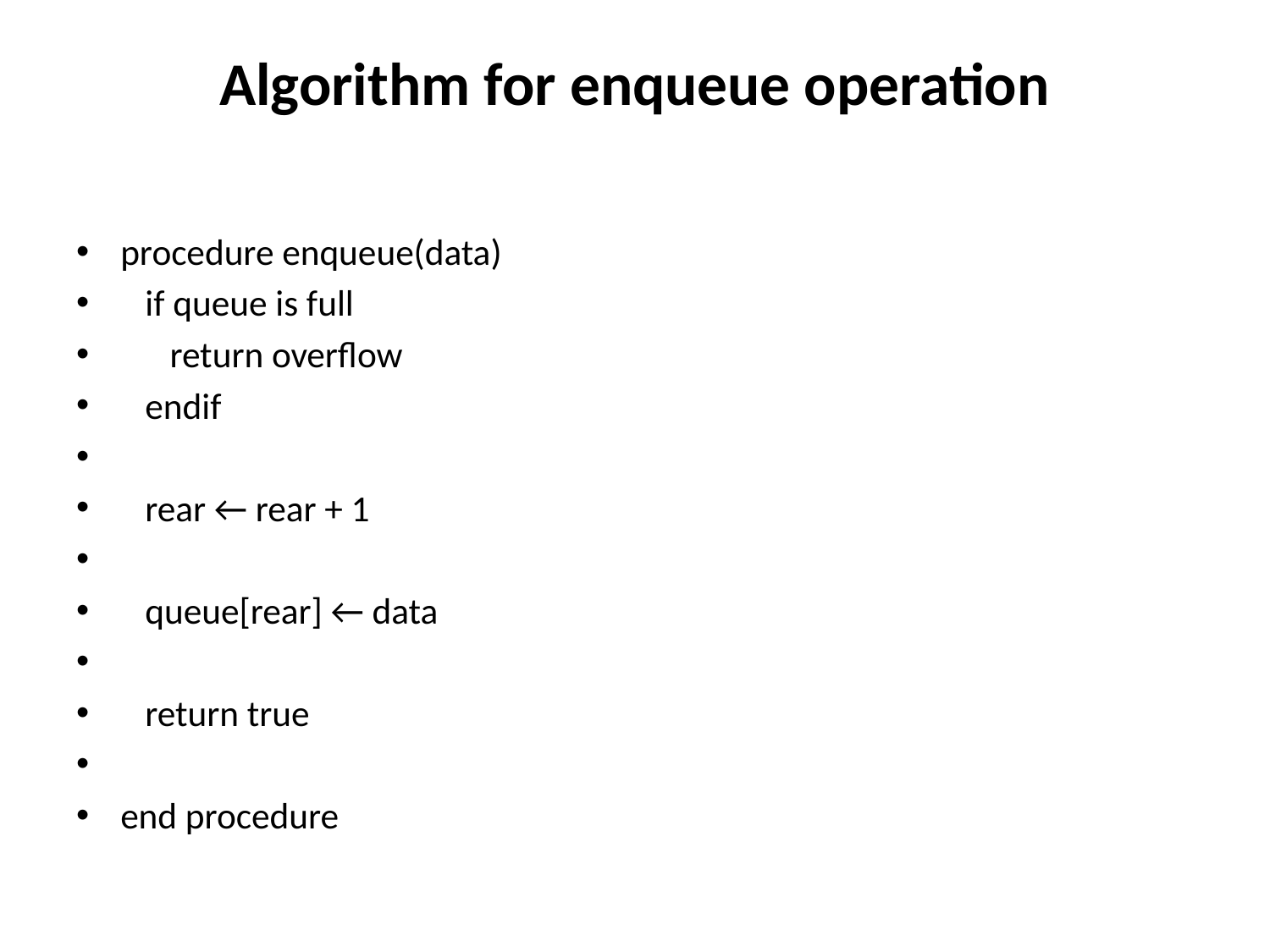

# Algorithm for enqueue operation
procedure enqueue(data)
   if queue is full
      return overflow
   endif

   rear ← rear + 1

   queue[rear] ← data

   return true

end procedure